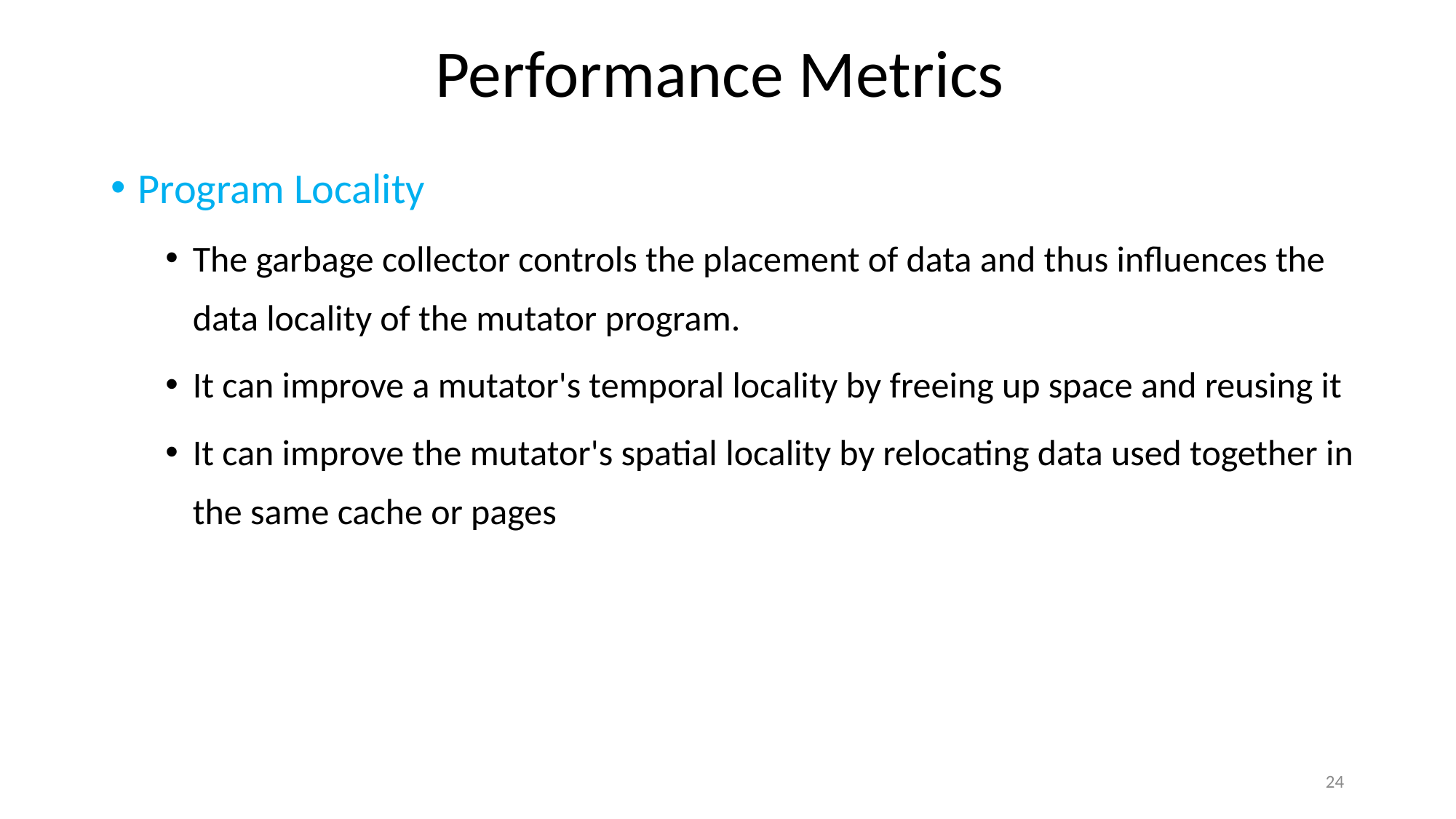

# Performance Metrics
Program Locality
The garbage collector controls the placement of data and thus influences the data locality of the mutator program.
It can improve a mutator's temporal locality by freeing up space and reusing it
It can improve the mutator's spatial locality by relocating data used together in the same cache or pages
24